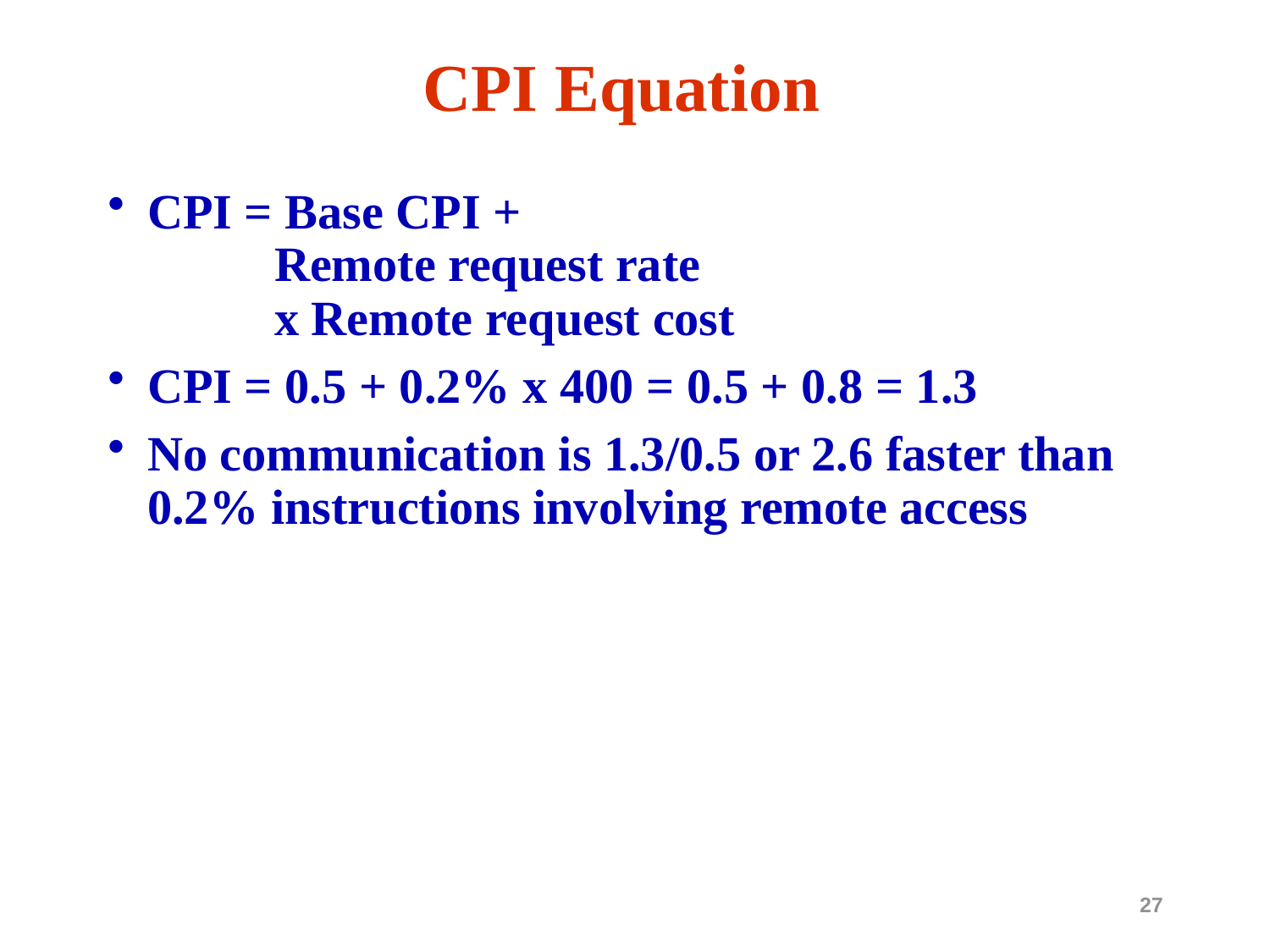

# CPI Equation
CPI = Base CPI +
	Remote request rate
	x Remote request cost
CPI = 0.5 + 0.2% x 400 = 0.5 + 0.8 = 1.3
No communication is 1.3/0.5 or 2.6 faster than 0.2% instructions involving remote access